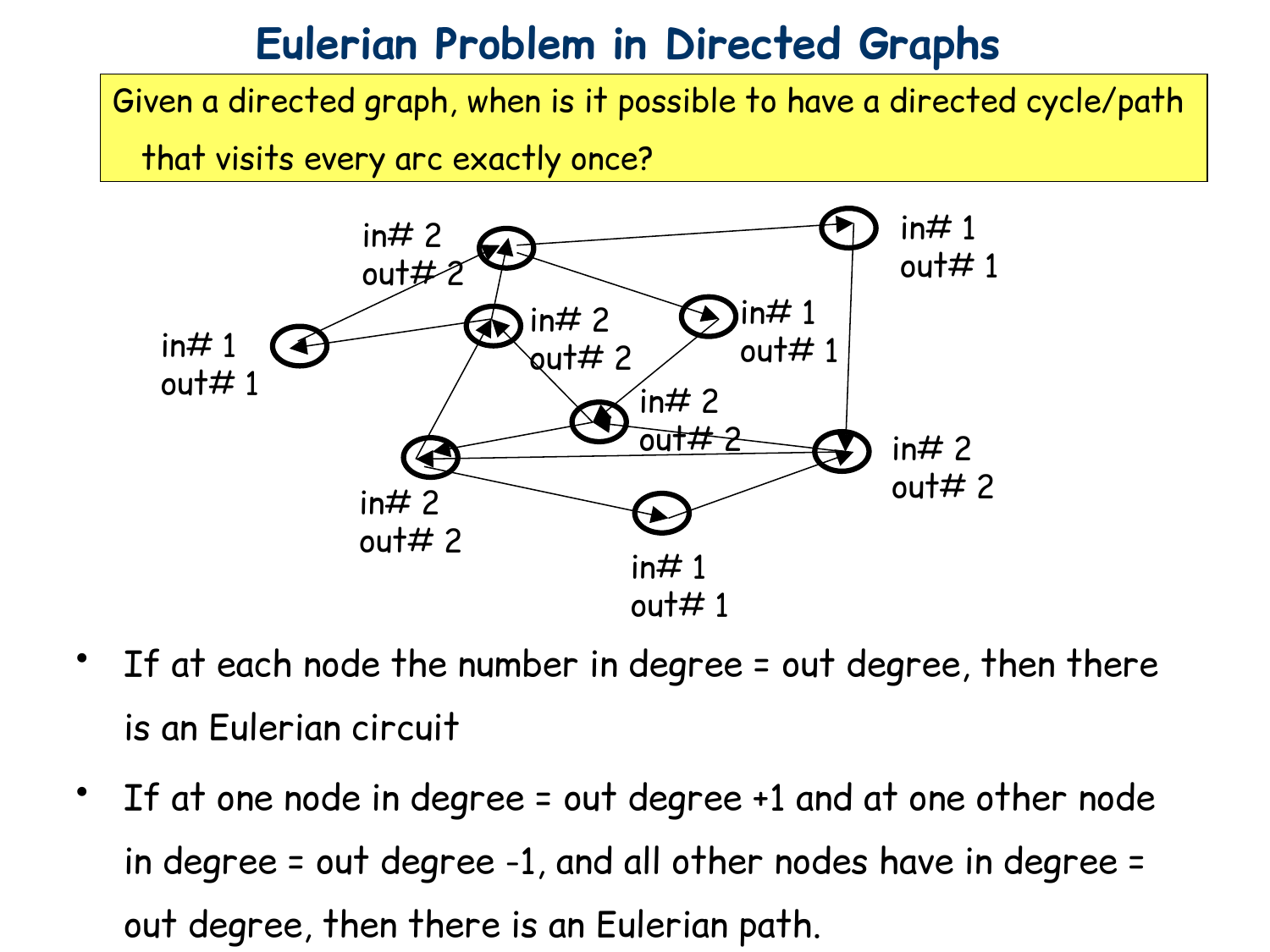

Eulerian Problem in Directed Graphs
Given a directed graph, when is it possible to have a directed cycle/path
   that visits every arc exactly once?
in# 1
out# 1

in# 2
out# 2
in# 1
out# 1
in# 2
out# 2
in# 1
out# 1
in# 2
out# 2
in# 2
out# 2
in# 2
out# 2
in# 1
out# 1
If at each node the number in degree = out degree, then there is an Eulerian circuit
If at one node in degree = out degree +1 and at one other node in degree = out degree -1, and all other nodes have in degree = out degree, then there is an Eulerian path.